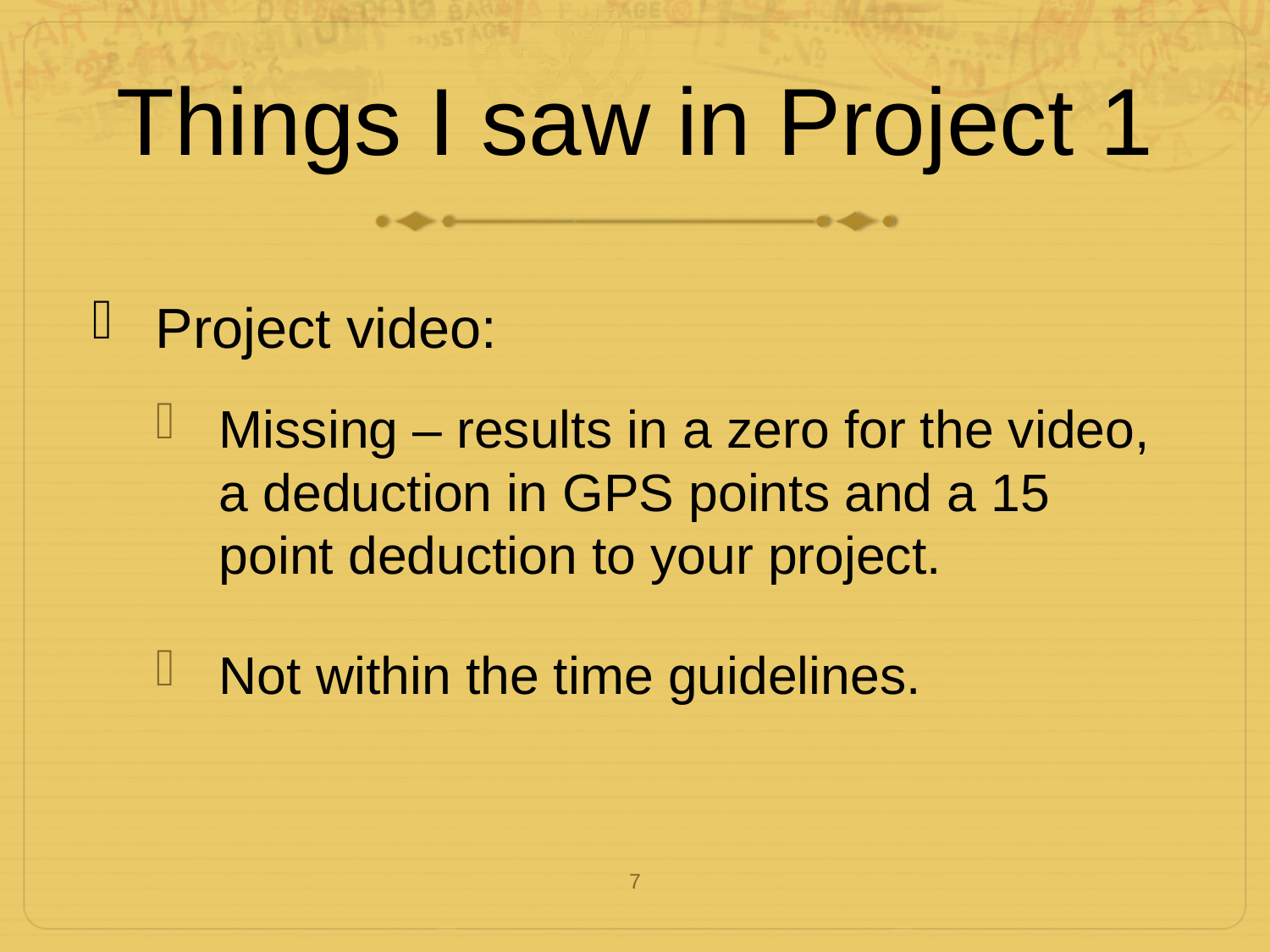

# Things I saw in Project 1
Project video:
Missing – results in a zero for the video, a deduction in GPS points and a 15 point deduction to your project.
Not within the time guidelines.

7